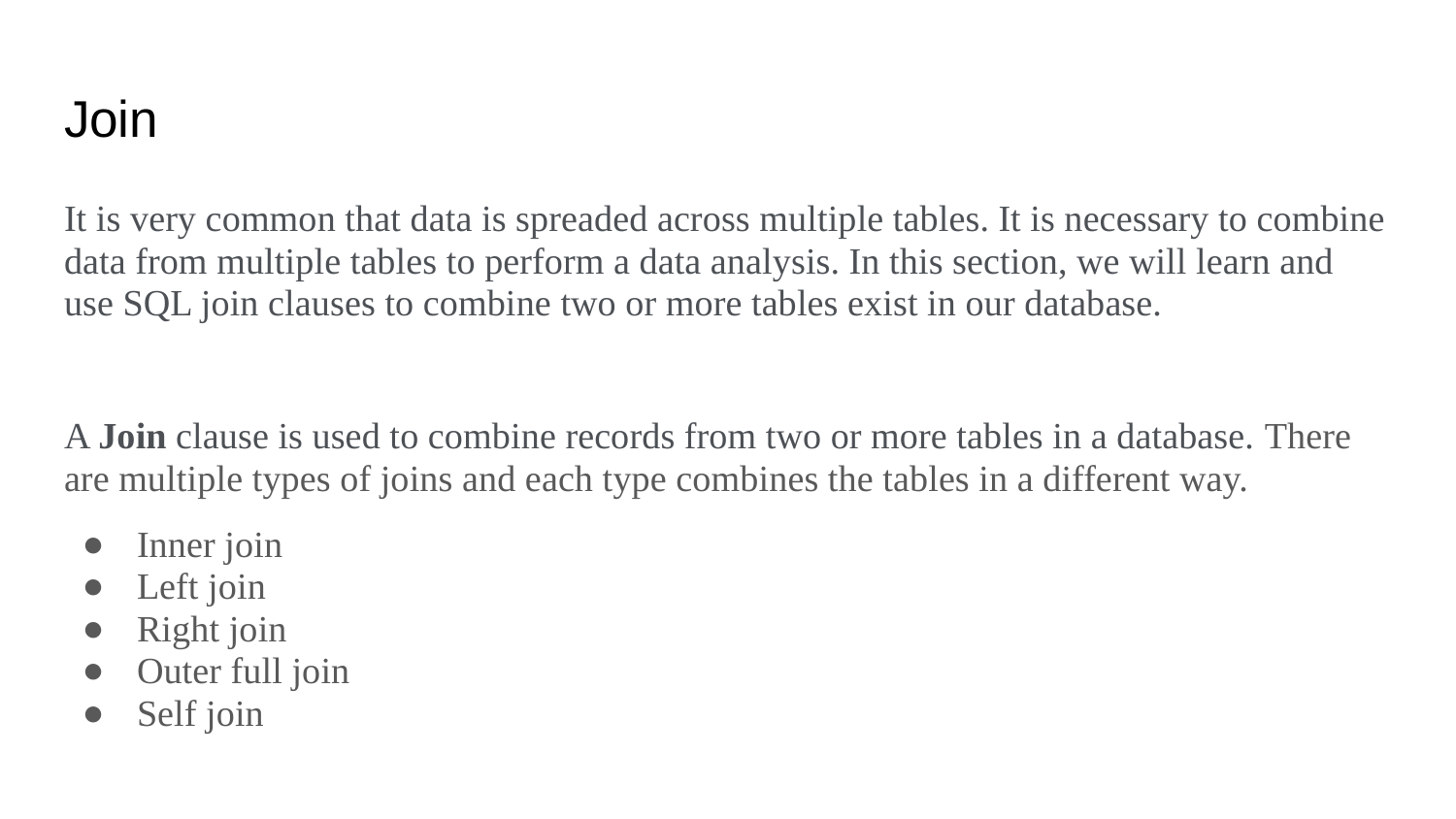

# Join
It is very common that data is spreaded across multiple tables. It is necessary to combine data from multiple tables to perform a data analysis. In this section, we will learn and use SQL join clauses to combine two or more tables exist in our database.

A Join clause is used to combine records from two or more tables in a database. There are multiple types of joins and each type combines the tables in a different way.
Inner join
Left join
Right join
Outer full join
Self join